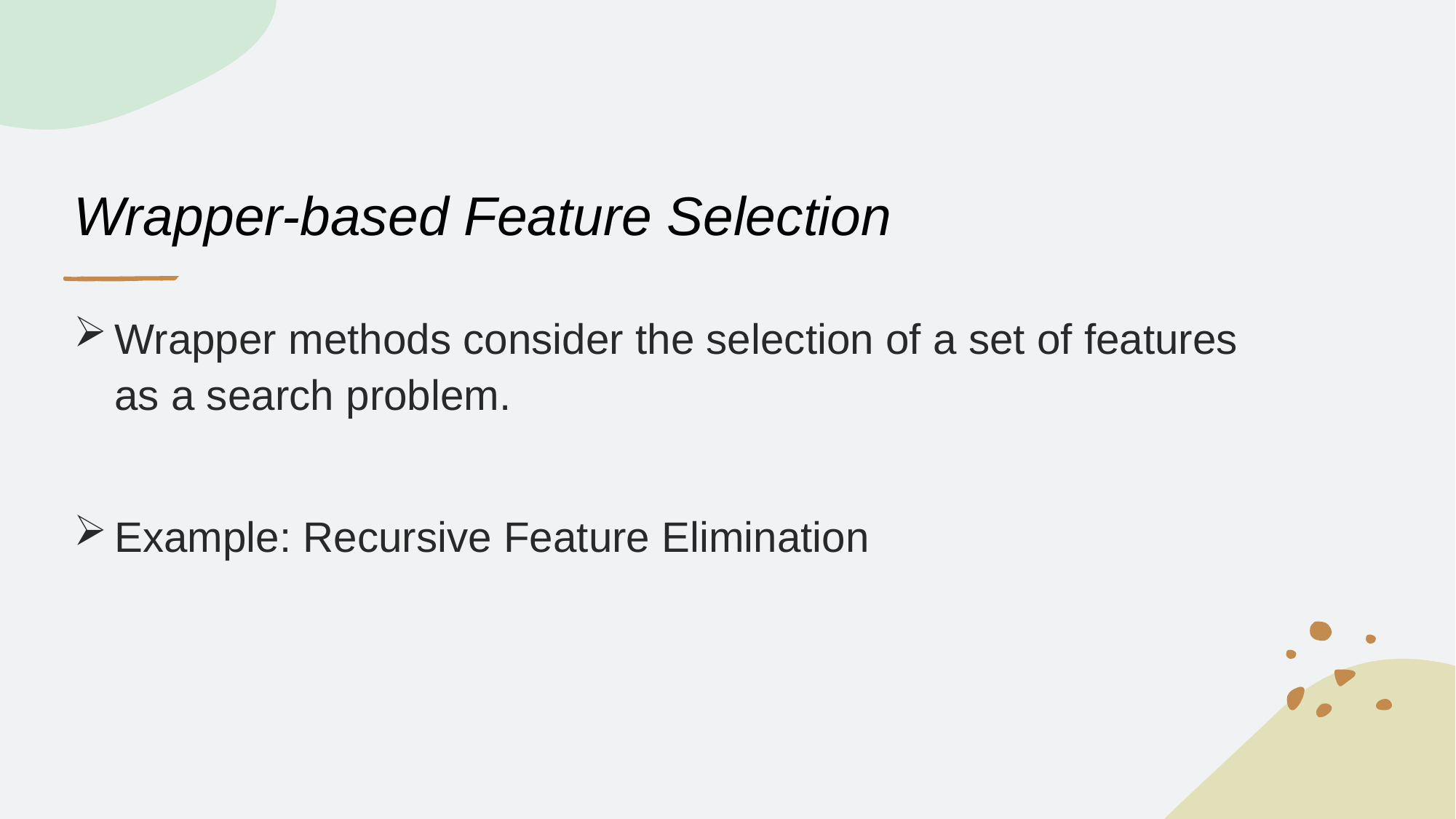

# Wrapper-based Feature Selection
Wrapper methods consider the selection of a set of features as a search problem.

Example: Recursive Feature Elimination